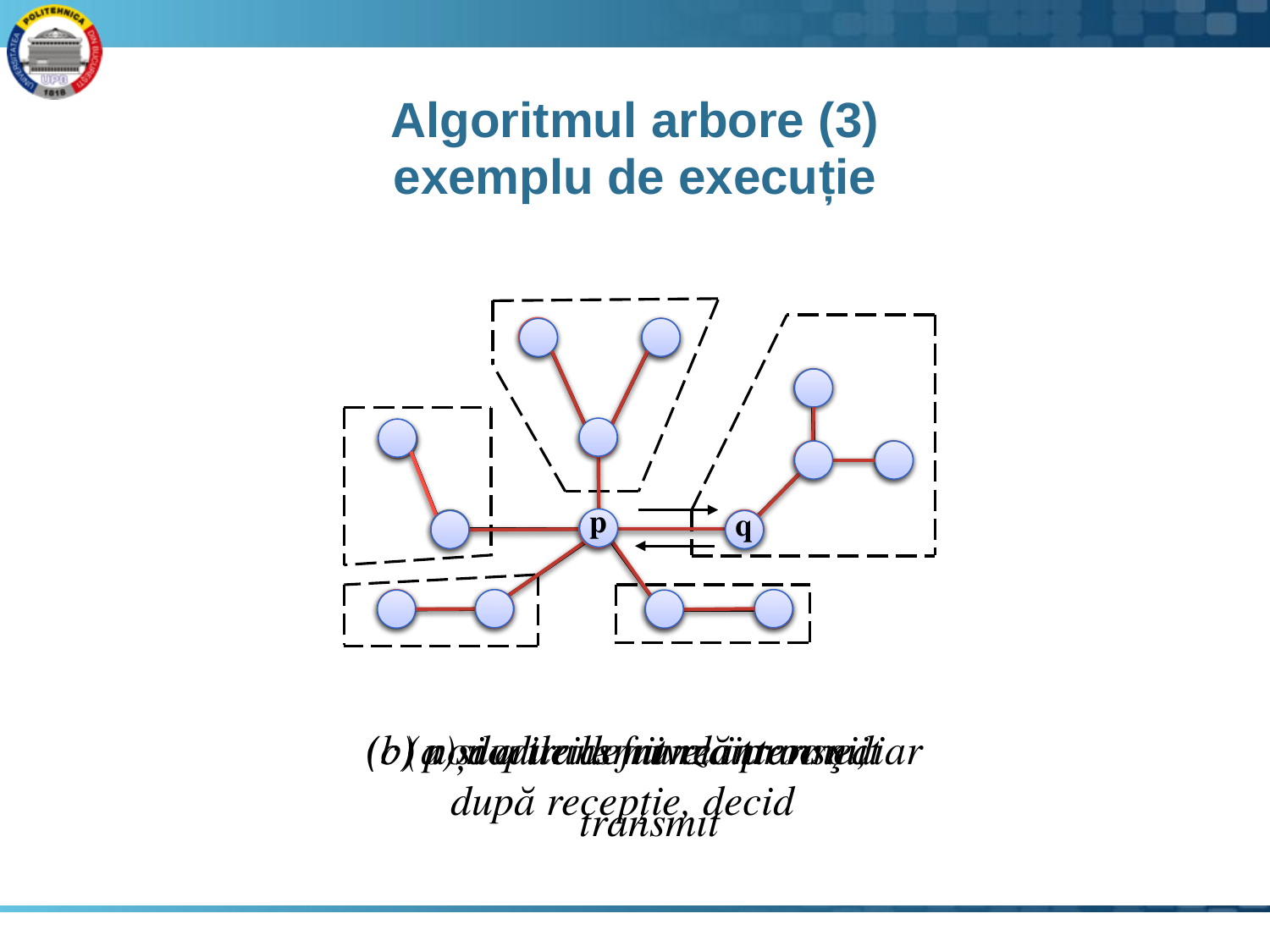

# Algoritmul arbore (3) exemplu de execuție

p
q

(a) nodurile frunză transmit
(b) nodurile de nivel intermediar
transmit
(c) p și q transmit reciproc şi,
după recepţie, decid